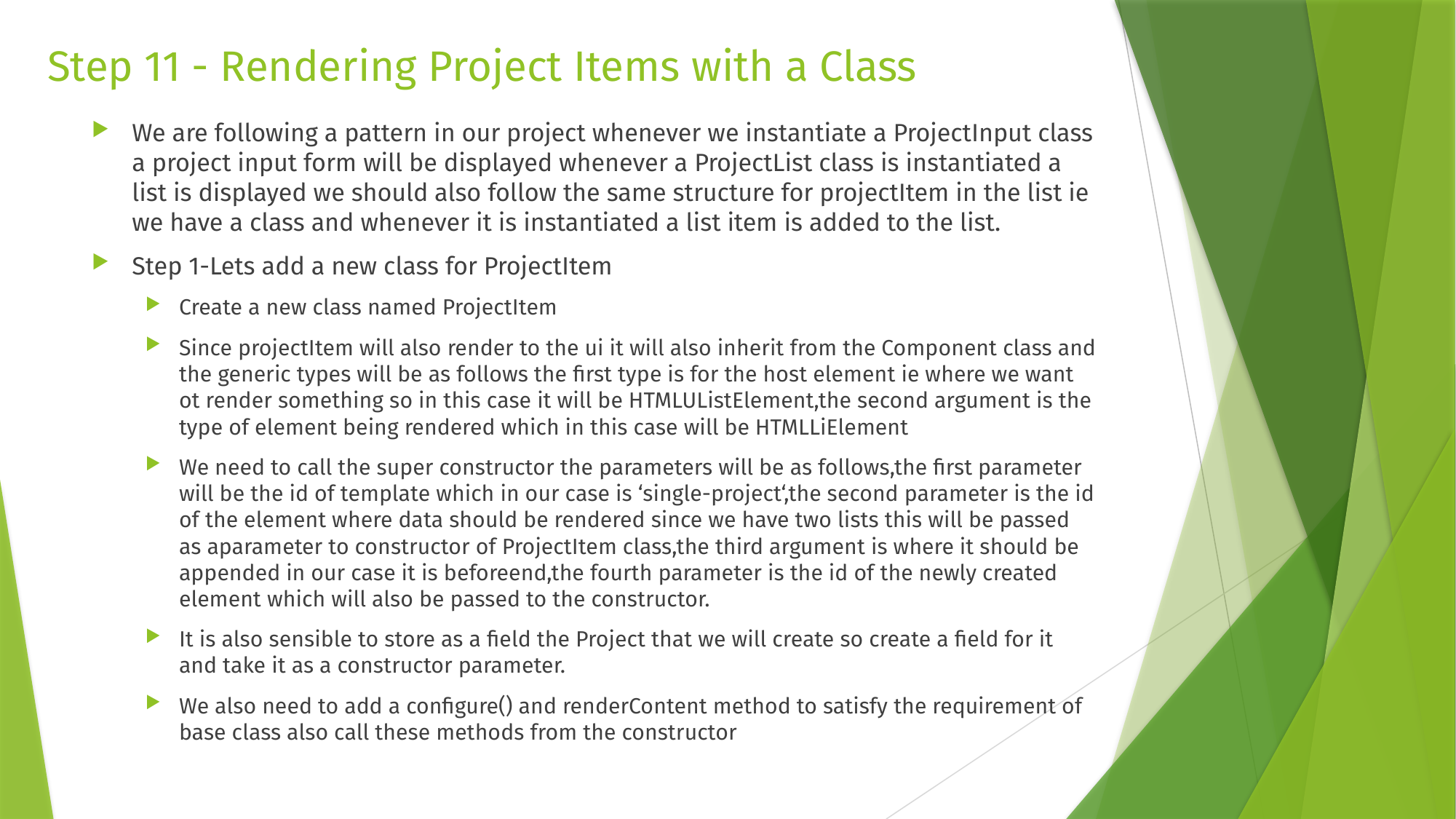

# Step 11 - Rendering Project Items with a Class
We are following a pattern in our project whenever we instantiate a ProjectInput class a project input form will be displayed whenever a ProjectList class is instantiated a list is displayed we should also follow the same structure for projectItem in the list ie we have a class and whenever it is instantiated a list item is added to the list.
Step 1-Lets add a new class for ProjectItem
Create a new class named ProjectItem
Since projectItem will also render to the ui it will also inherit from the Component class and the generic types will be as follows the first type is for the host element ie where we want ot render something so in this case it will be HTMLUListElement,the second argument is the type of element being rendered which in this case will be HTMLLiElement
We need to call the super constructor the parameters will be as follows,the first parameter will be the id of template which in our case is ‘single-project‘,the second parameter is the id of the element where data should be rendered since we have two lists this will be passed as aparameter to constructor of ProjectItem class,the third argument is where it should be appended in our case it is beforeend,the fourth parameter is the id of the newly created element which will also be passed to the constructor.
It is also sensible to store as a field the Project that we will create so create a field for it and take it as a constructor parameter.
We also need to add a configure() and renderContent method to satisfy the requirement of base class also call these methods from the constructor